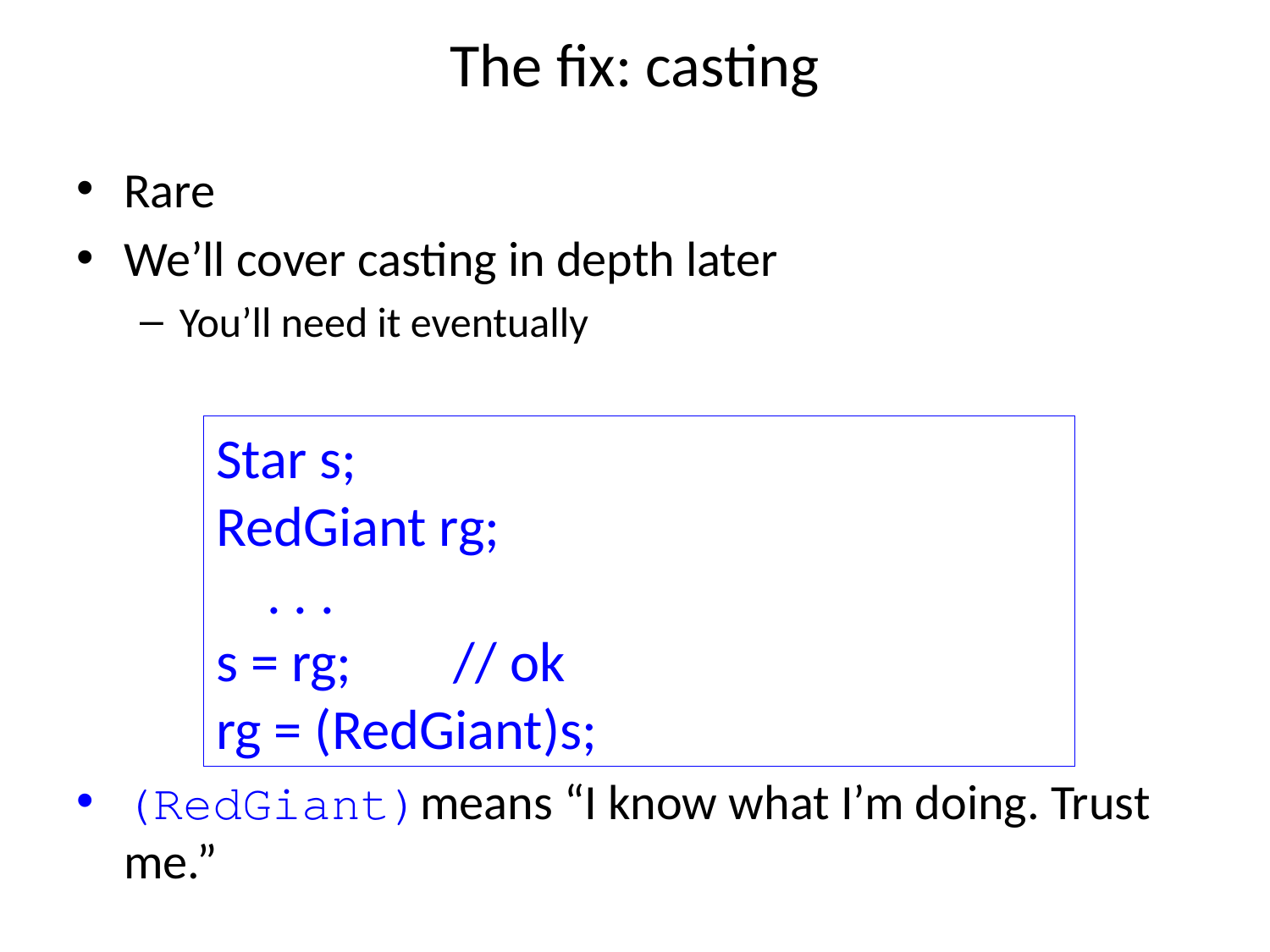

# The fix: casting
Rare
We’ll cover casting in depth later
You’ll need it eventually

(RedGiant)means “I know what I’m doing. Trust me.”

Star s;
RedGiant rg;
    . . .
s = rg;        // ok
rg = (RedGiant)s;